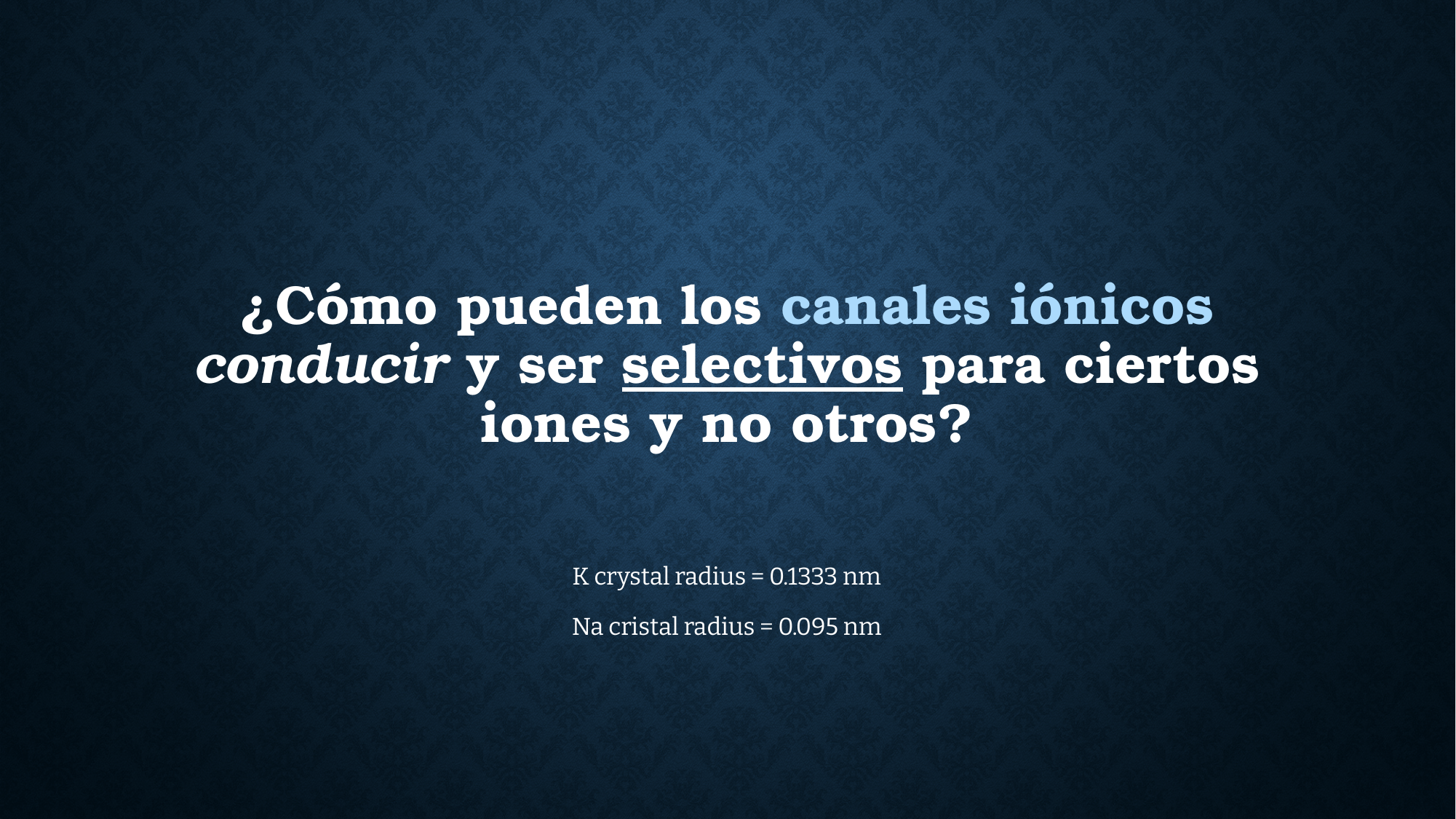

# ¿Cómo pueden los canales iónicos conducir y ser selectivos para ciertos iones y no otros?
K crystal radius = 0.1333 nm
Na cristal radius = 0.095 nm